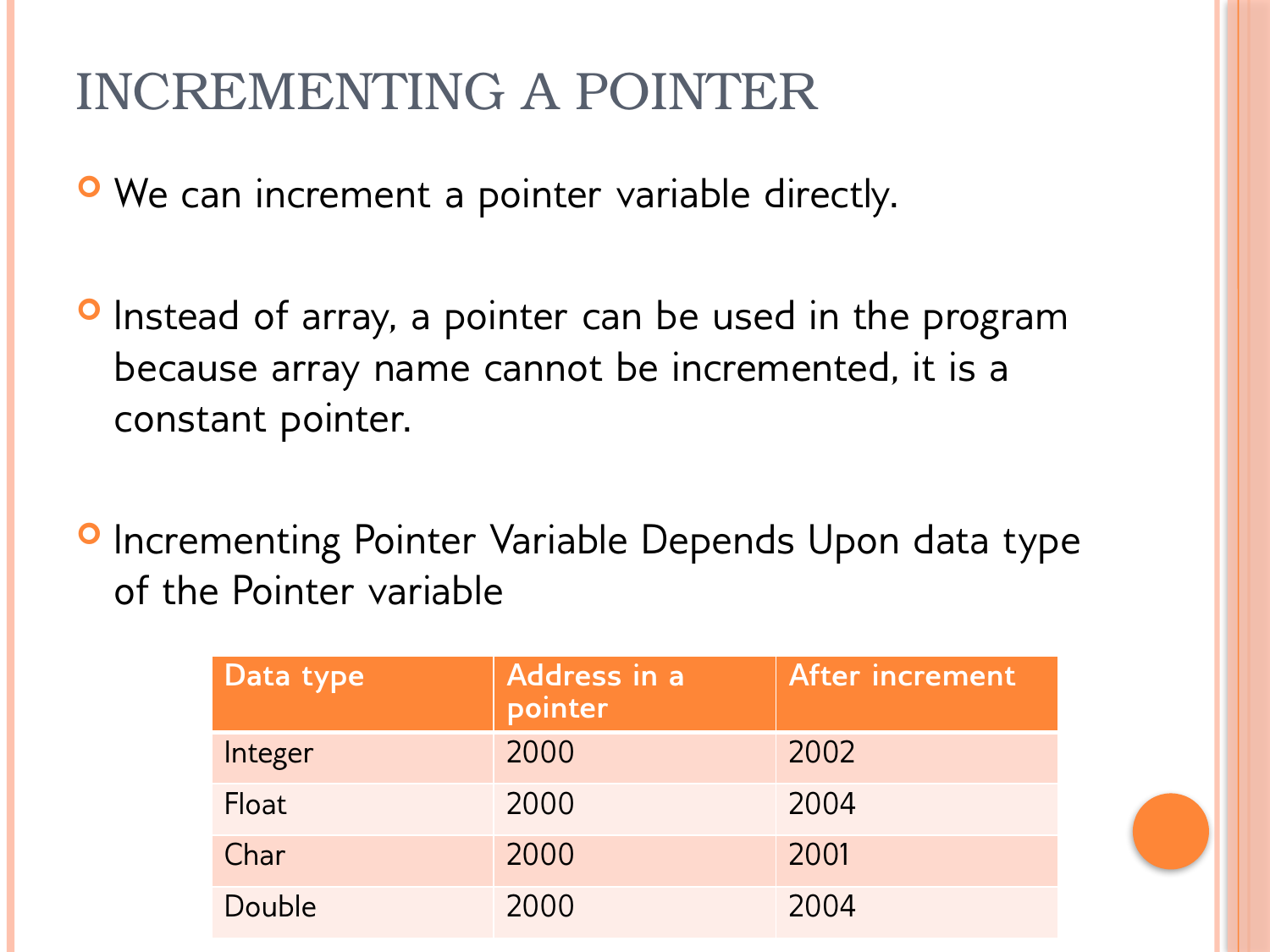

# Incrementing A pointer
We can increment a pointer variable directly.

Instead of array, a pointer can be used in the program because array name cannot be incremented, it is a constant pointer.

Incrementing Pointer Variable Depends Upon data type of the Pointer variable

| Data type | Address in a pointer | After increment |
| --- | --- | --- |
| Integer | 2000 | 2002 |
| Float | 2000 | 2004 |
| Char | 2000 | 2001 |
| Double | 2000 | 2004 |